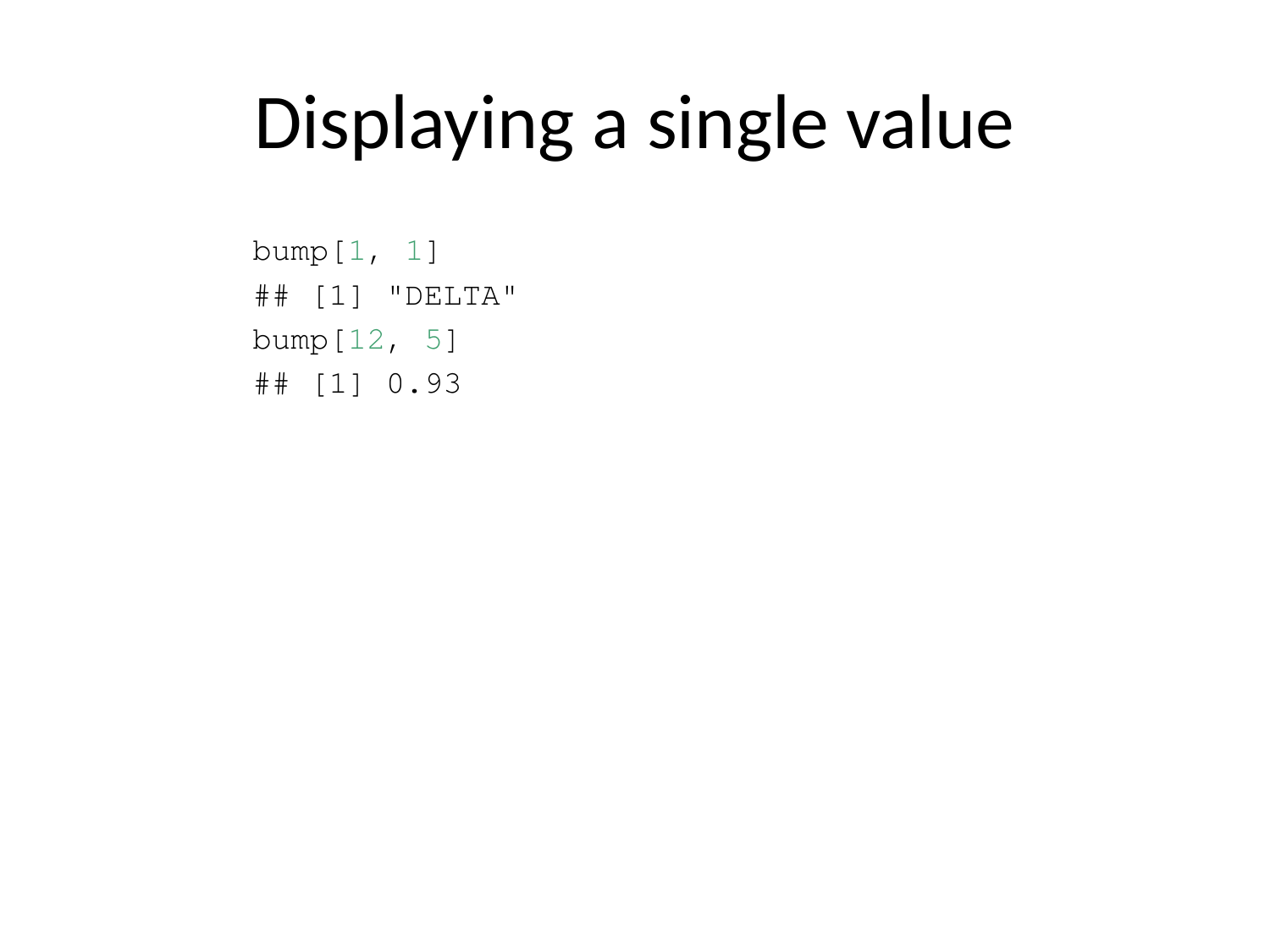

# Displaying a single value
bump[1, 1]
## [1] "DELTA"
bump[12, 5]
## [1] 0.93